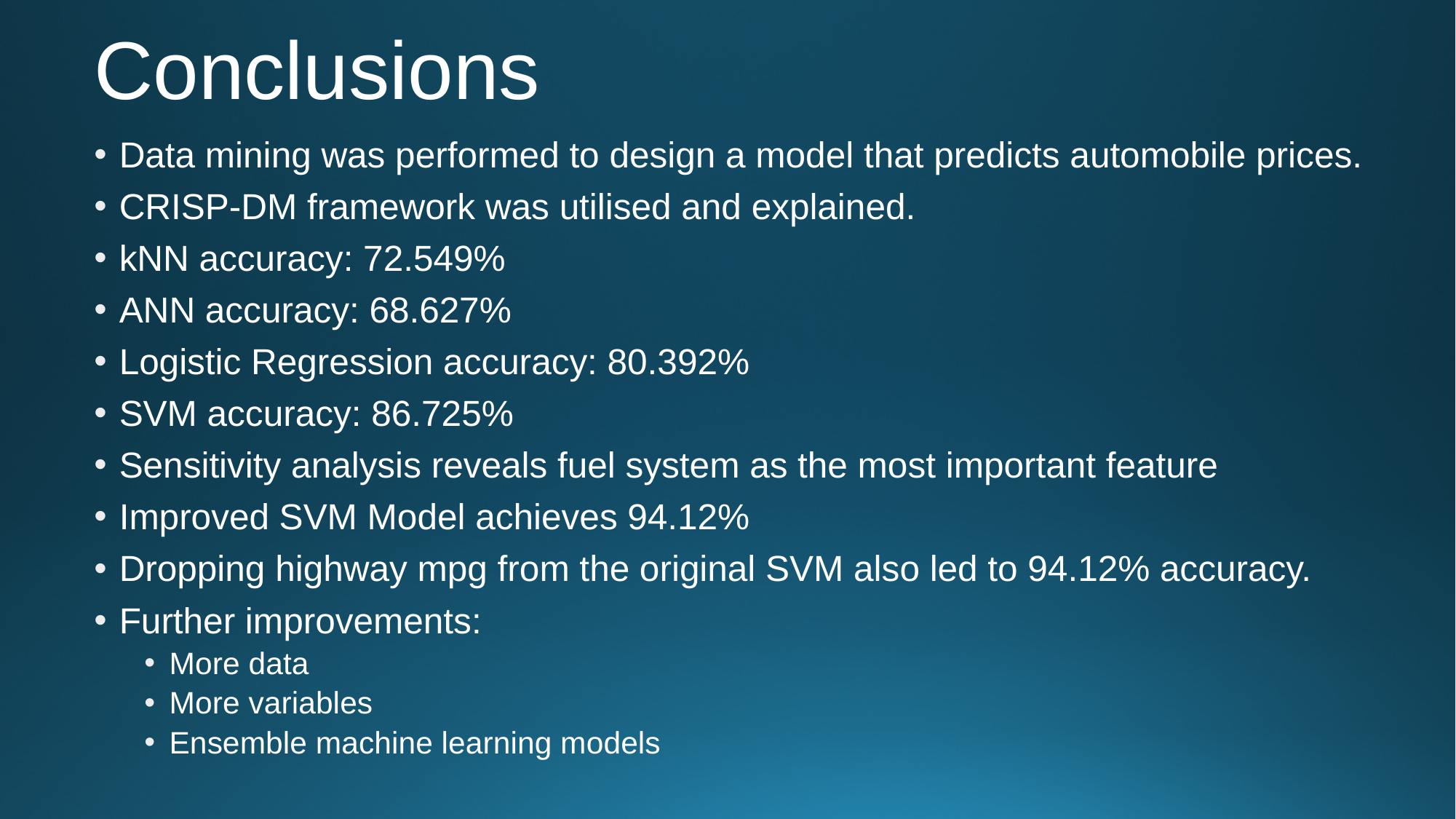

# Conclusions
Data mining was performed to design a model that predicts automobile prices.
CRISP-DM framework was utilised and explained.
kNN accuracy: 72.549%
ANN accuracy: 68.627%
Logistic Regression accuracy: 80.392%
SVM accuracy: 86.725%
Sensitivity analysis reveals fuel system as the most important feature
Improved SVM Model achieves 94.12%
Dropping highway mpg from the original SVM also led to 94.12% accuracy.
Further improvements:
More data
More variables
Ensemble machine learning models